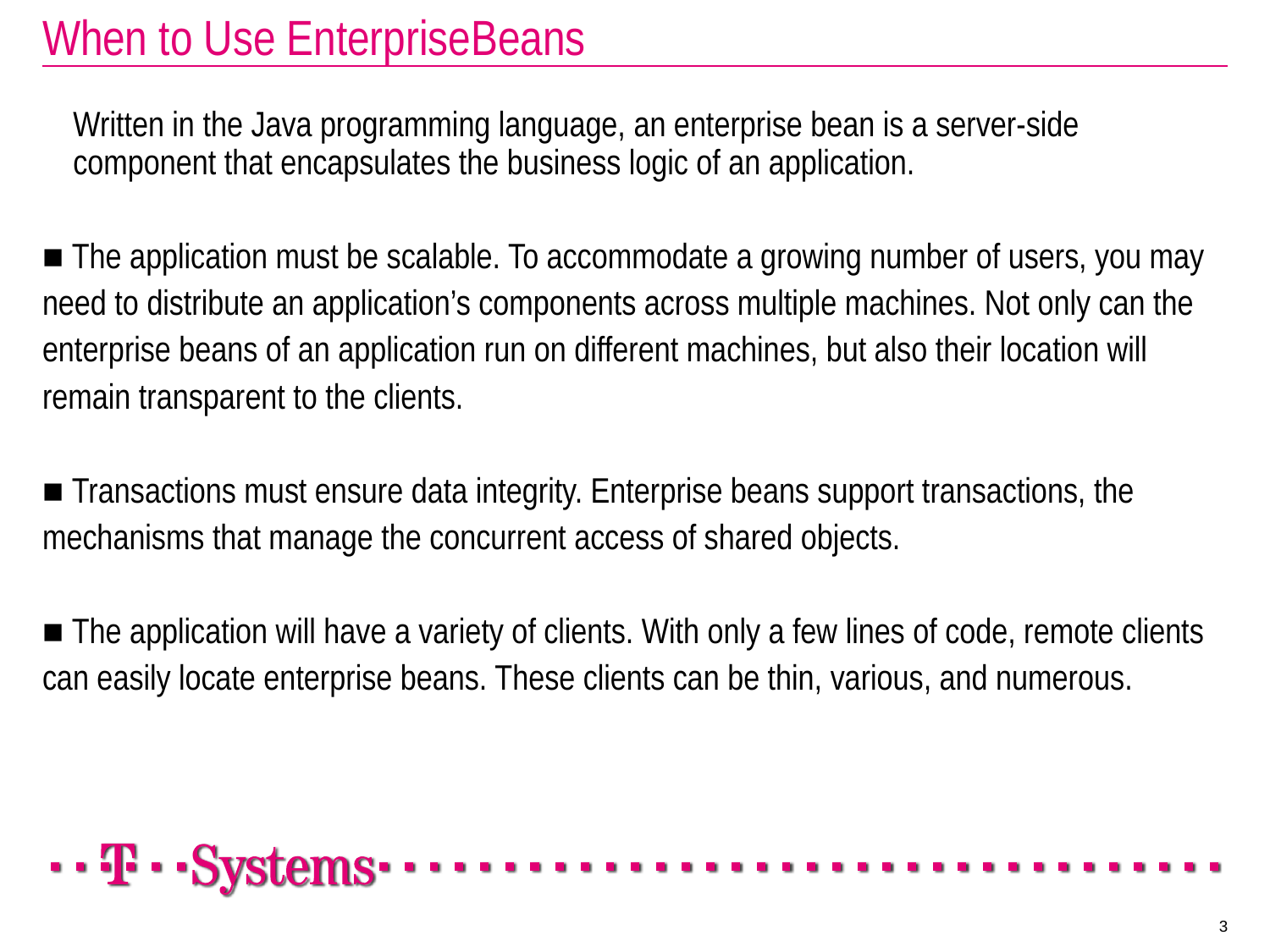

# When to Use EnterpriseBeans
	Written in the Java programming language, an enterprise bean is a server-side component that encapsulates the business logic of an application.

■ The application must be scalable. To accommodate a growing number of users, you may
need to distribute an application’s components across multiple machines. Not only can the
enterprise beans of an application run on different machines, but also their location will
remain transparent to the clients.

■ Transactions must ensure data integrity. Enterprise beans support transactions, the
mechanisms that manage the concurrent access of shared objects.

■ The application will have a variety of clients. With only a few lines of code, remote clients
can easily locate enterprise beans. These clients can be thin, various, and numerous.
3